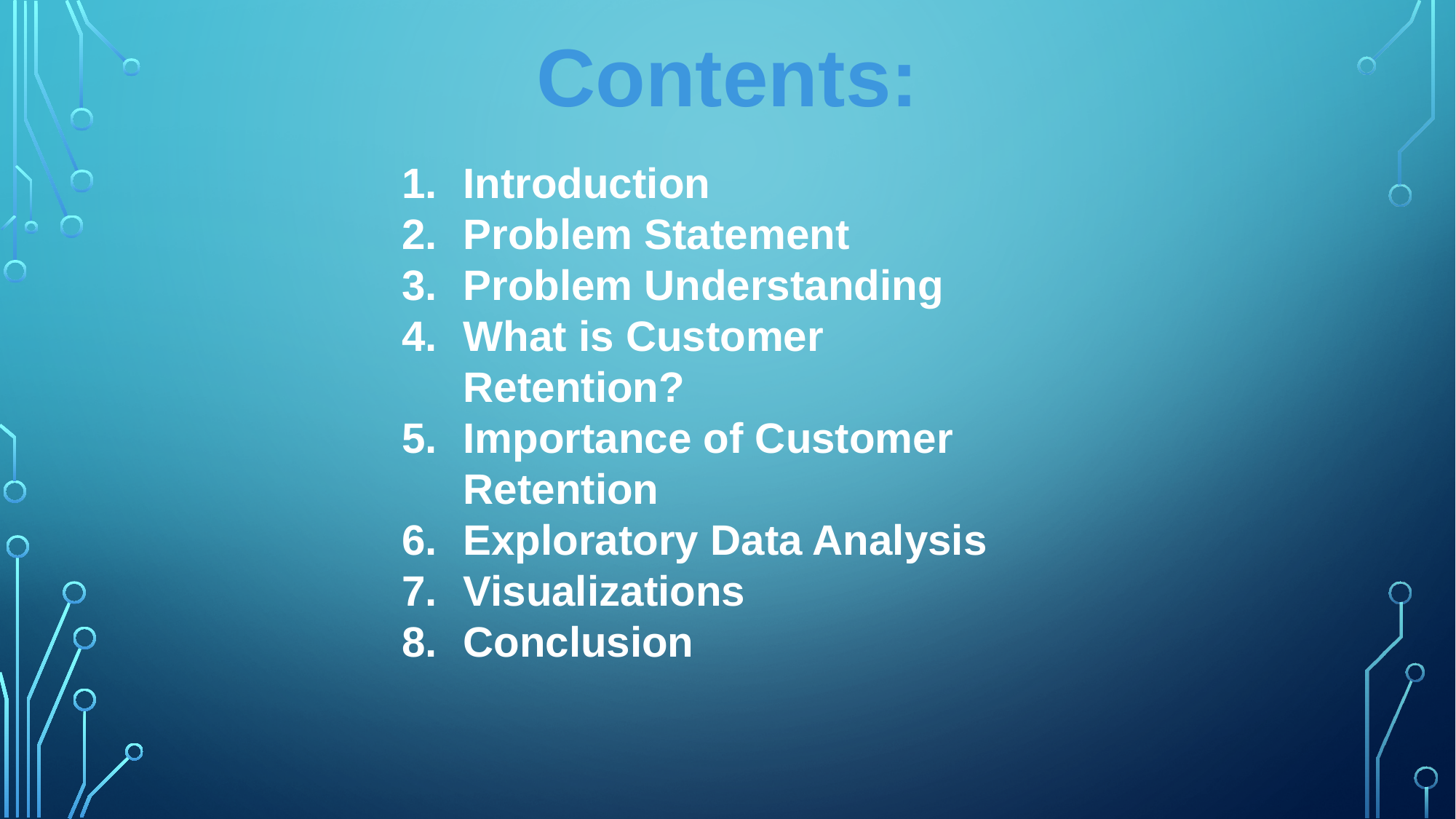

Contents:
Introduction
Problem Statement
Problem Understanding
What is Customer Retention?
Importance of Customer Retention
Exploratory Data Analysis
Visualizations
Conclusion